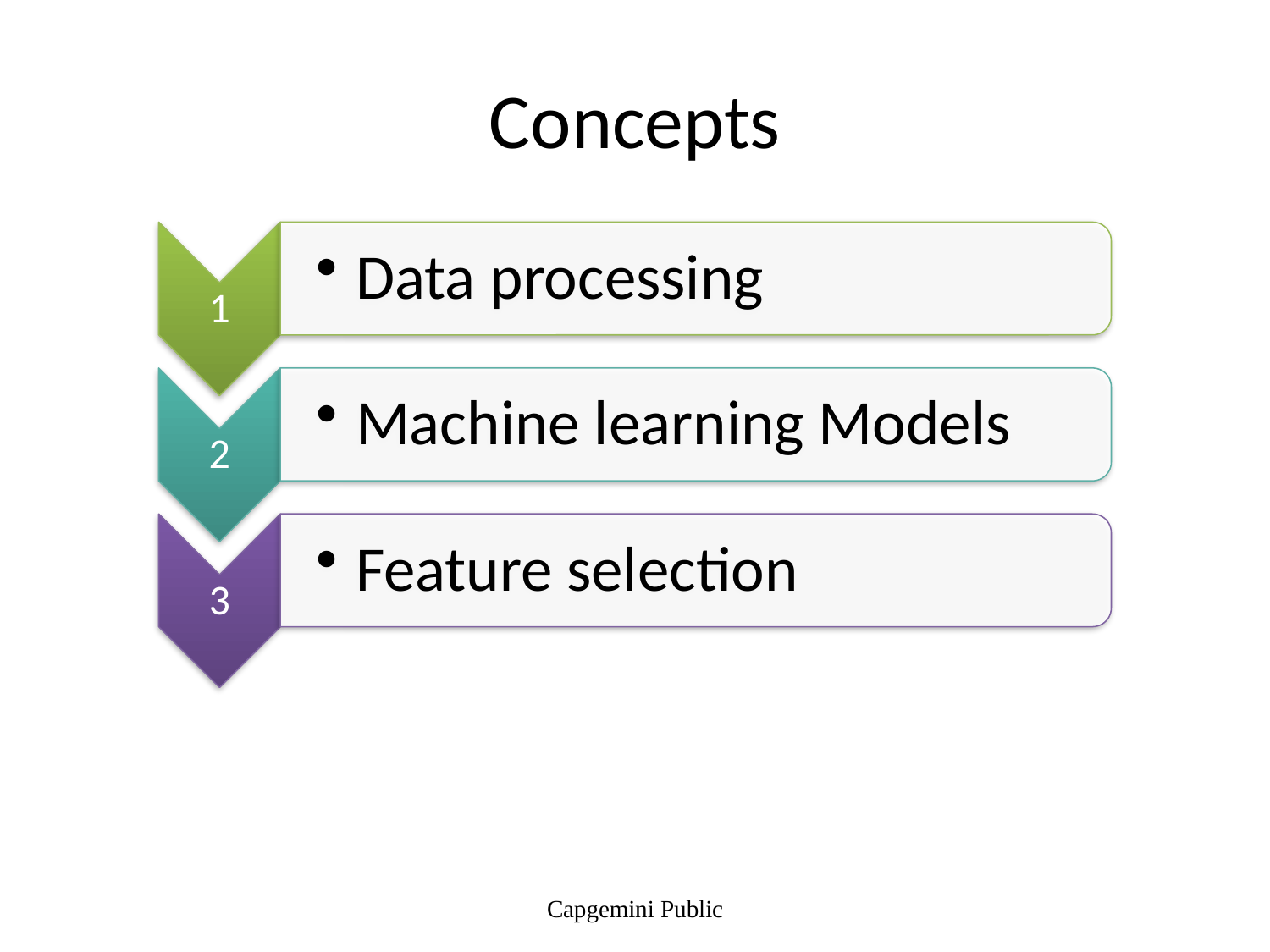

# Concepts
1
Data processing
2
Machine learning Models
3
Feature selection
Capgemini Public